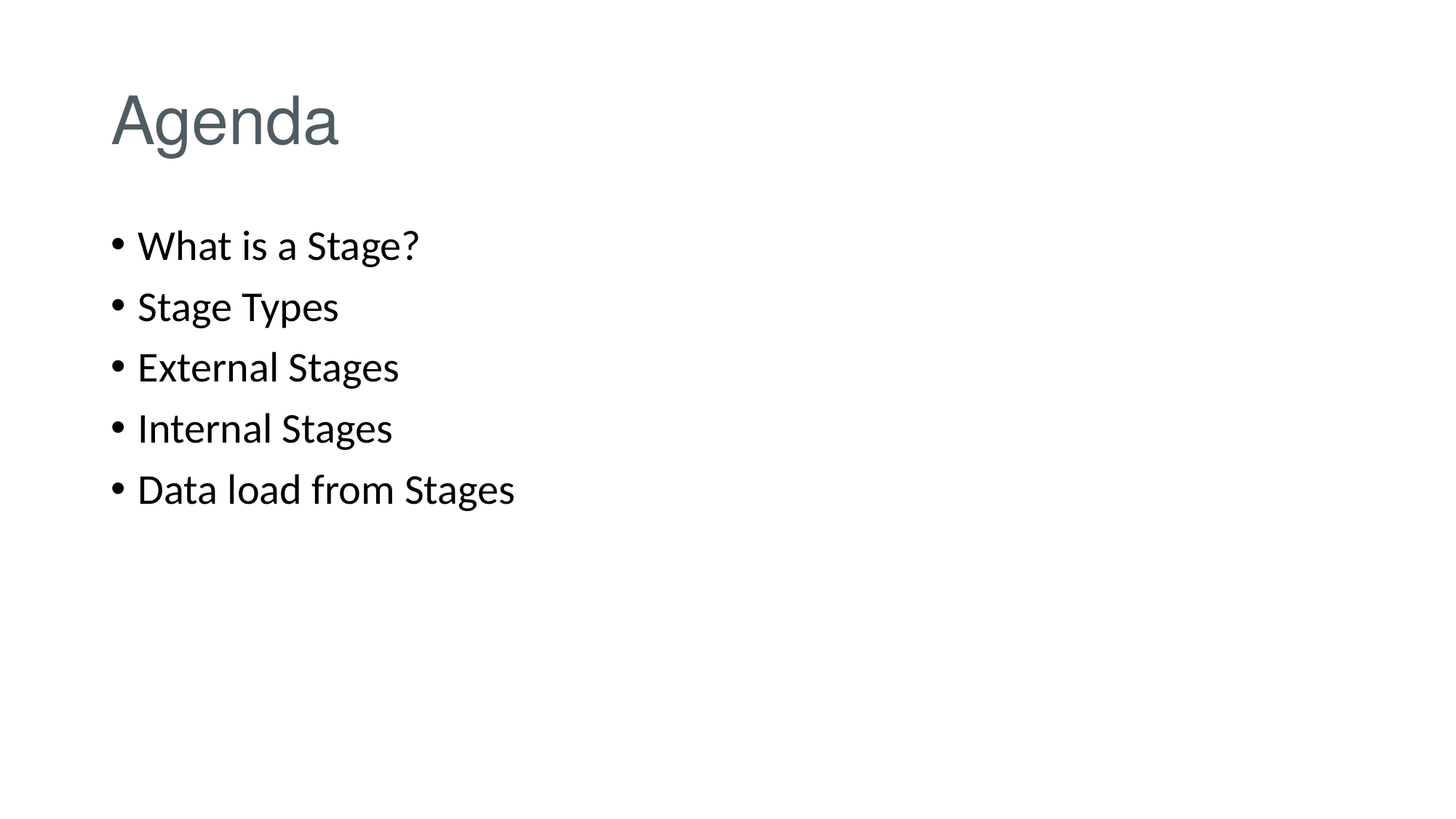

# Agenda
What is a Stage?
Stage Types
External Stages
Internal Stages
Data load from Stages